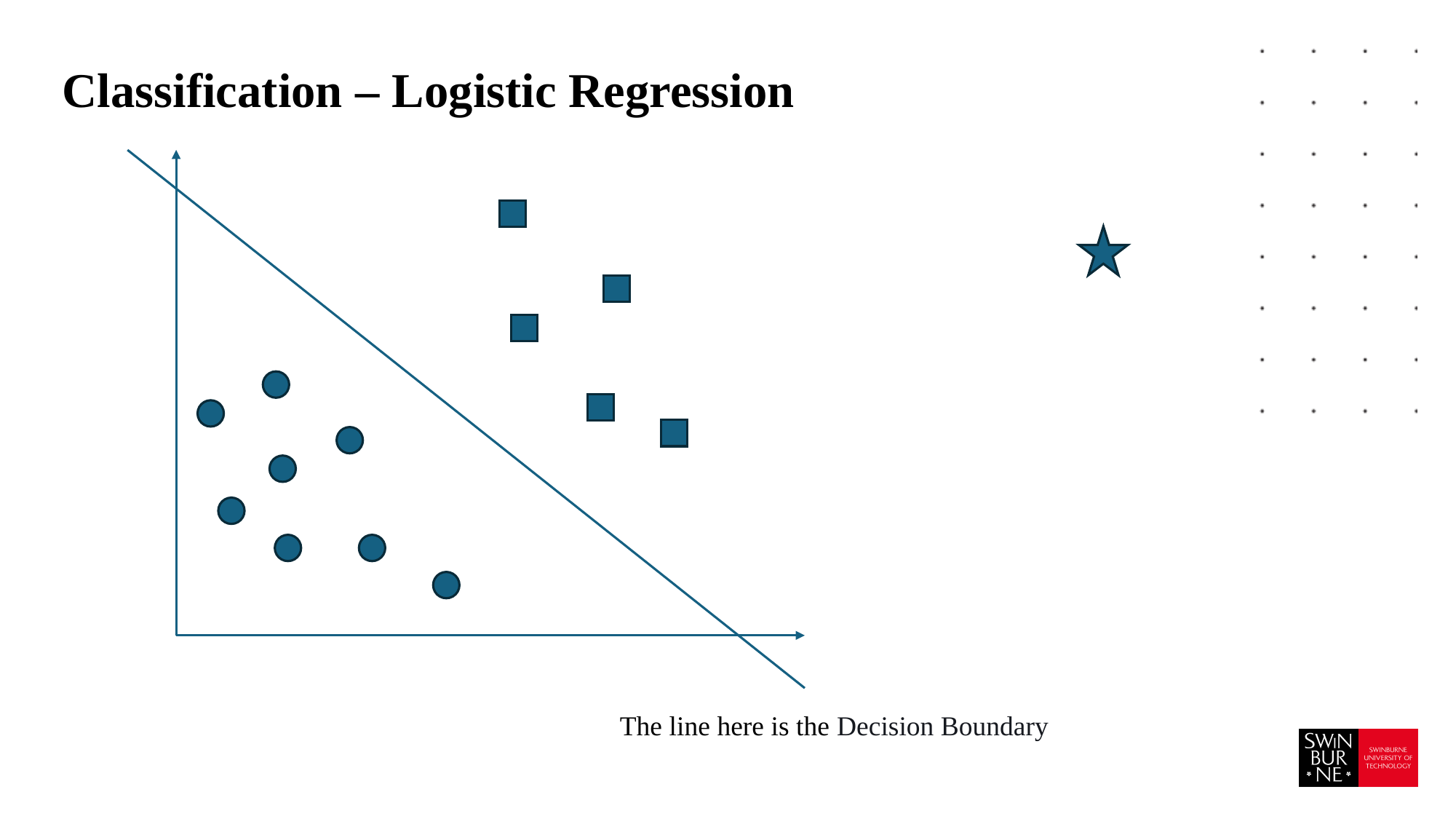

# Classification – Logistic Regression

The line here is the Decision Boundary